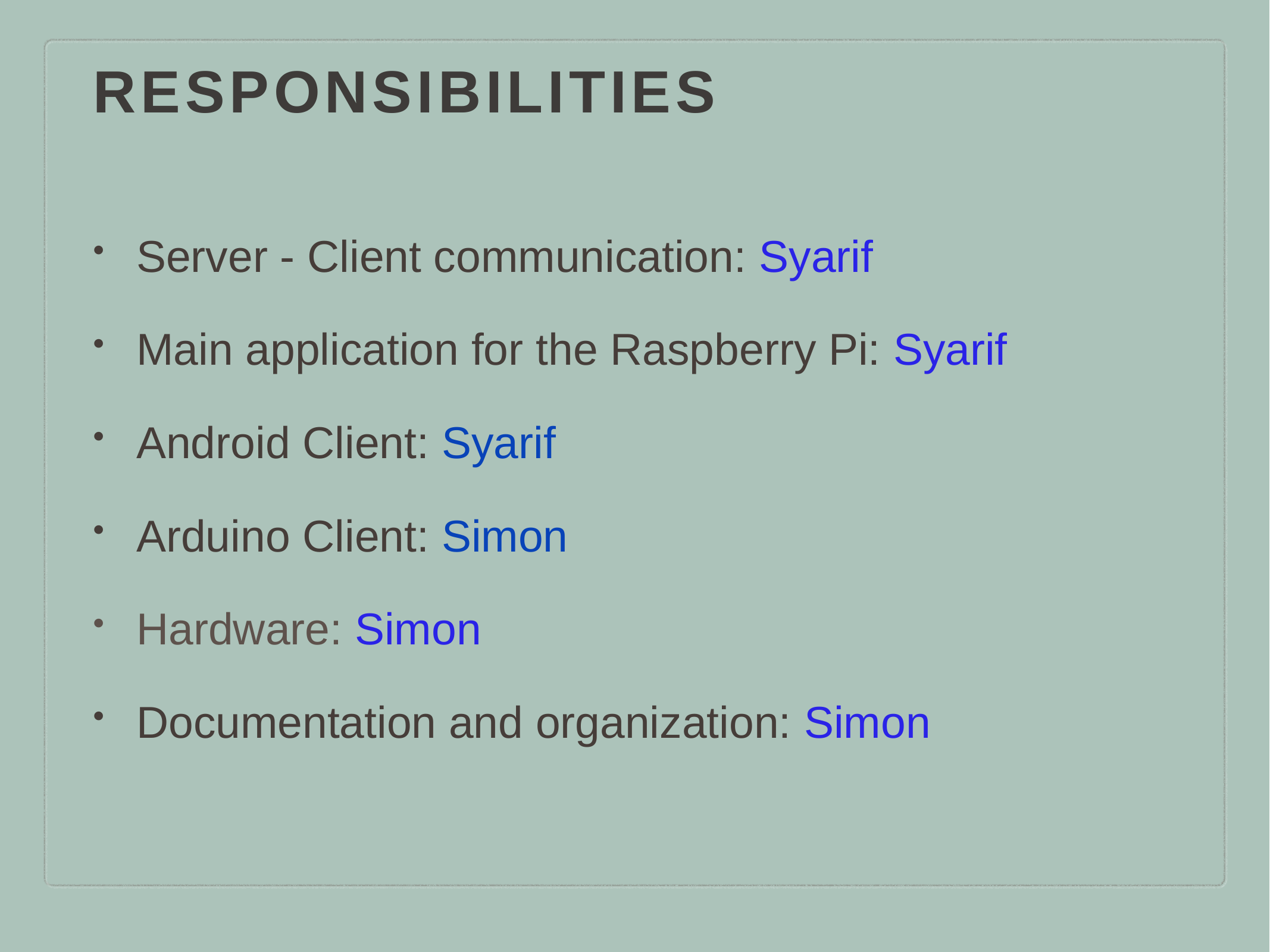

# Responsibilities
Server - Client communication: Syarif
Main application for the Raspberry Pi: Syarif
Android Client: Syarif
Arduino Client: Simon
Hardware: Simon
Documentation and organization: Simon